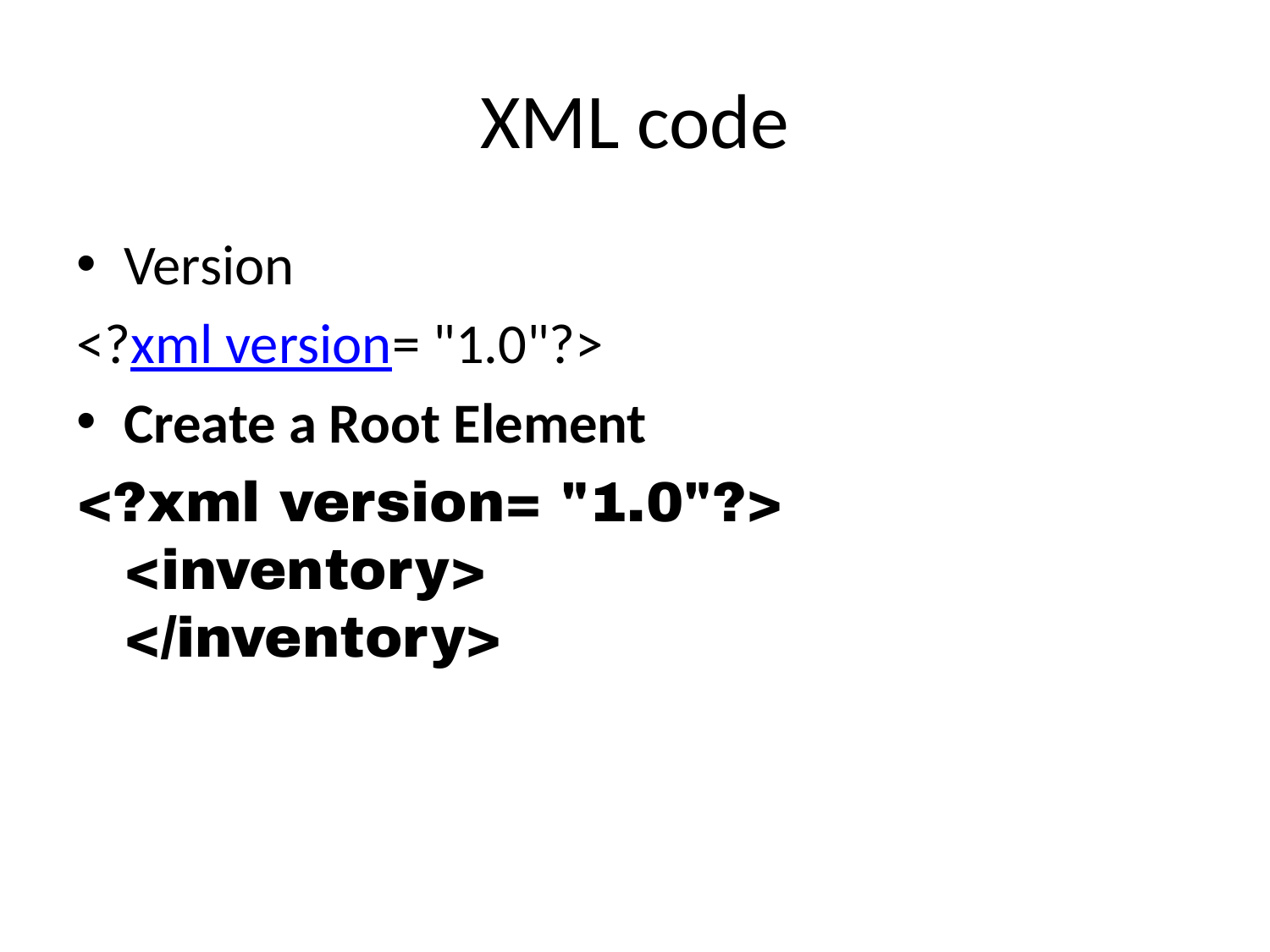

# XML code
Version
<?xml version= "1.0"?>
Create a Root Element
<?xml version= "1.0"?>
<inventory>
</inventory>